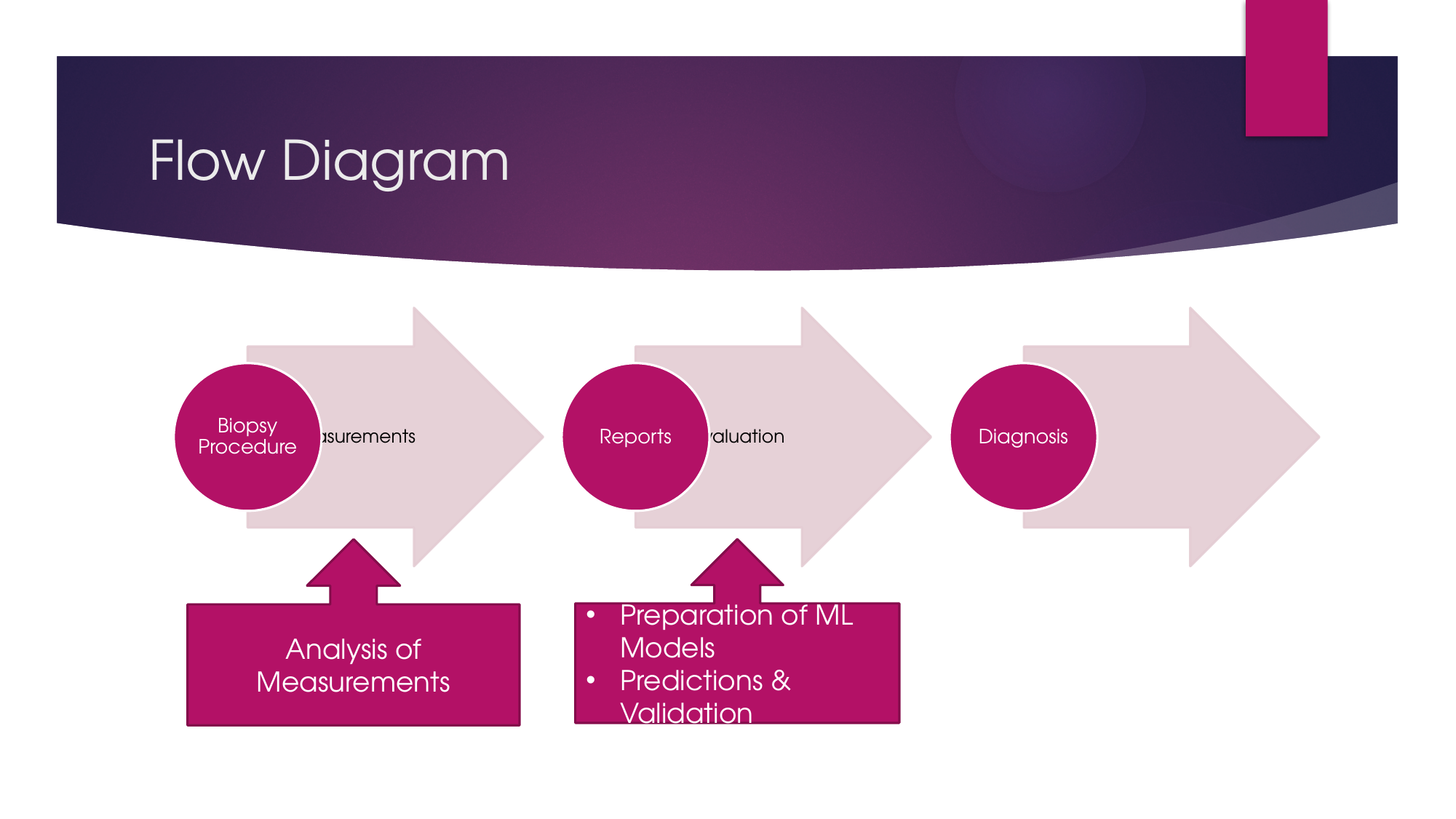

# Flow Diagram
Measurements
Biopsy Procedure
Evaluation
Reports
Diagnosis
Analysis of Measurements
Preparation of ML Models
Predictions & Validation